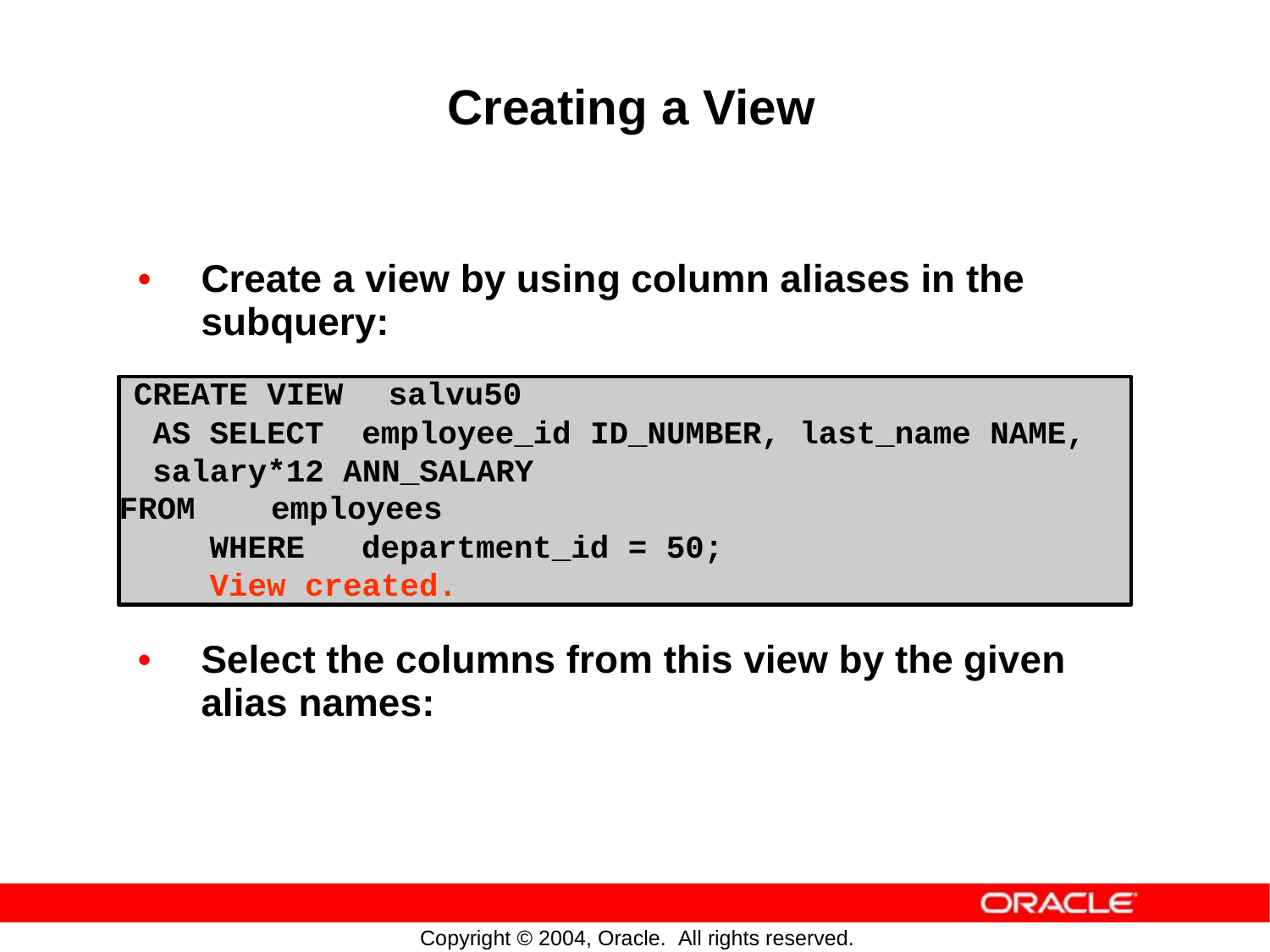

Creating a View
•
Create a view
subquery:
by
using
column
aliases
in
the

CREATE VIEW  salvu50
AS SELECT employee_id ID_NUMBER, last_name NAME,
salary*12 ANN_SALARY
FROM   employees
WHERE  department_id = 50;
View created.
•
Select the columns from this view by the
alias names:
given

Copyright © 2004, Oracle.  All rights reserved.